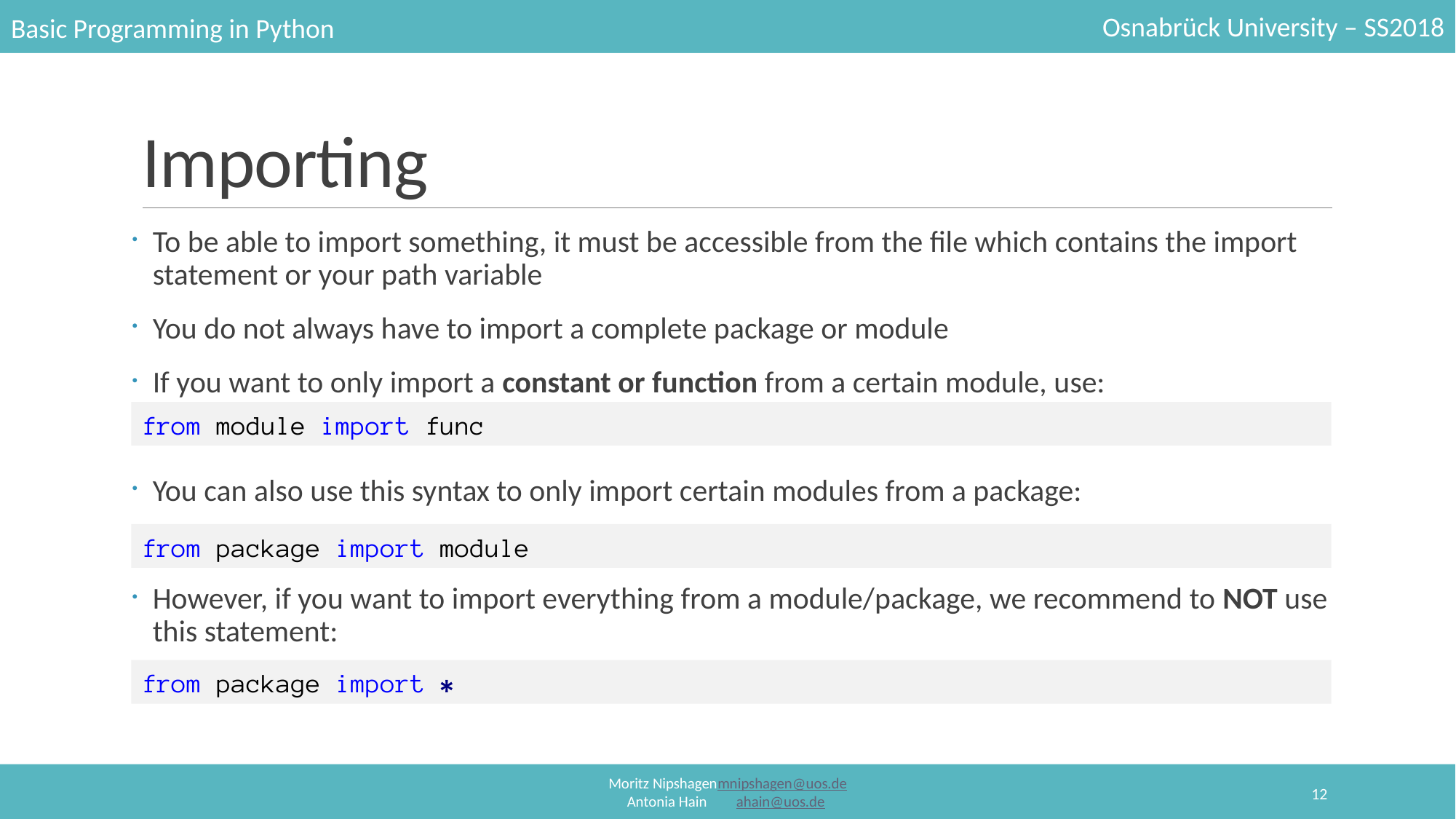

# Importing
To be able to import something, it must be accessible from the file which contains the import statement or your path variable
You do not always have to import a complete package or module
If you want to only import a constant or function from a certain module, use:

You can also use this syntax to only import certain modules from a package:

However, if you want to import everything from a module/package, we recommend to NOT use this statement:
from module import func
from package import module
from package import *
12